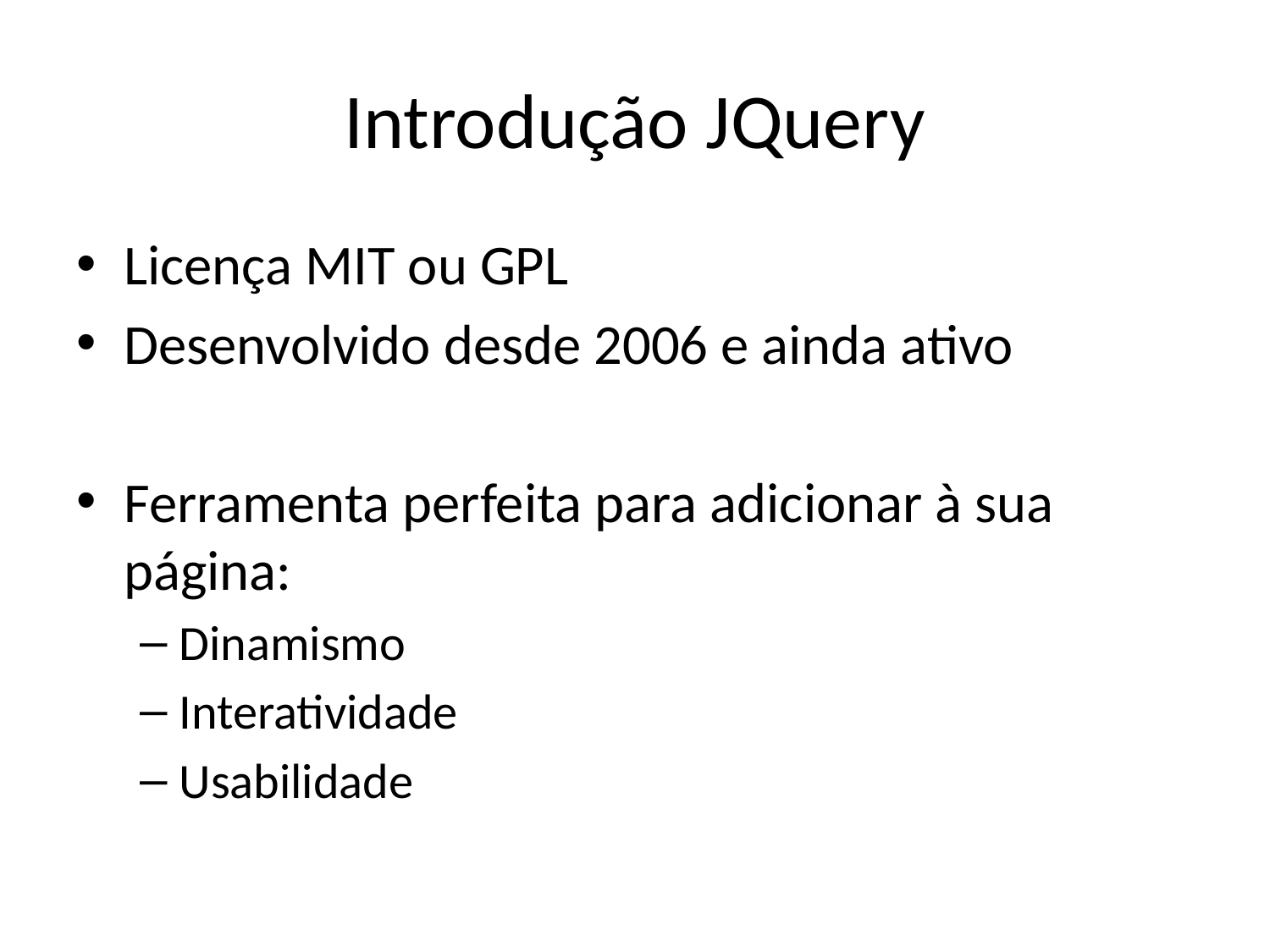

# Introdução JQuery
Licença MIT ou GPL
Desenvolvido desde 2006 e ainda ativo

Ferramenta perfeita para adicionar à sua página:
Dinamismo
Interatividade
Usabilidade